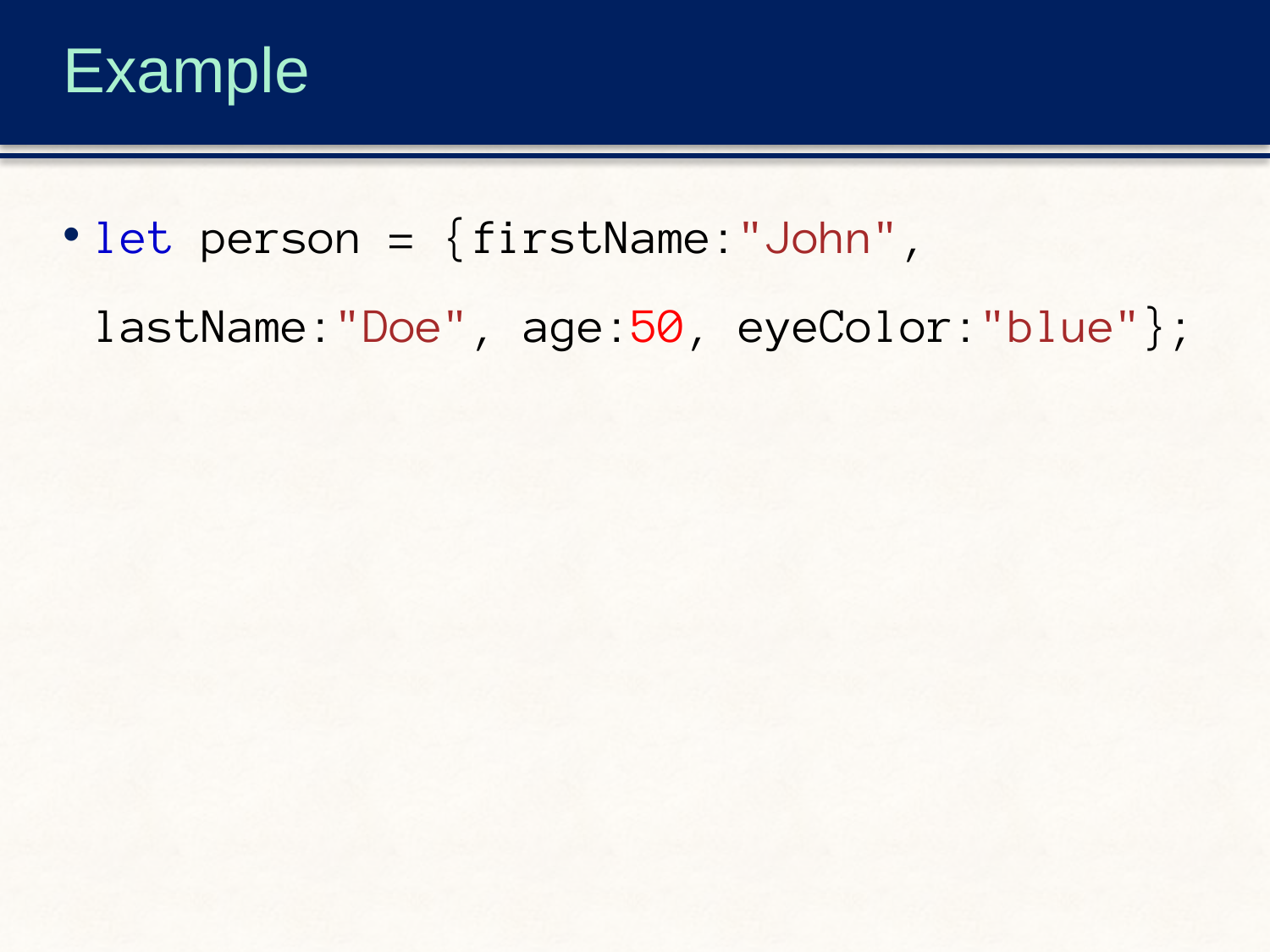

# Example
let person = {firstName:"John", lastName:"Doe", age:50, eyeColor:"blue"};